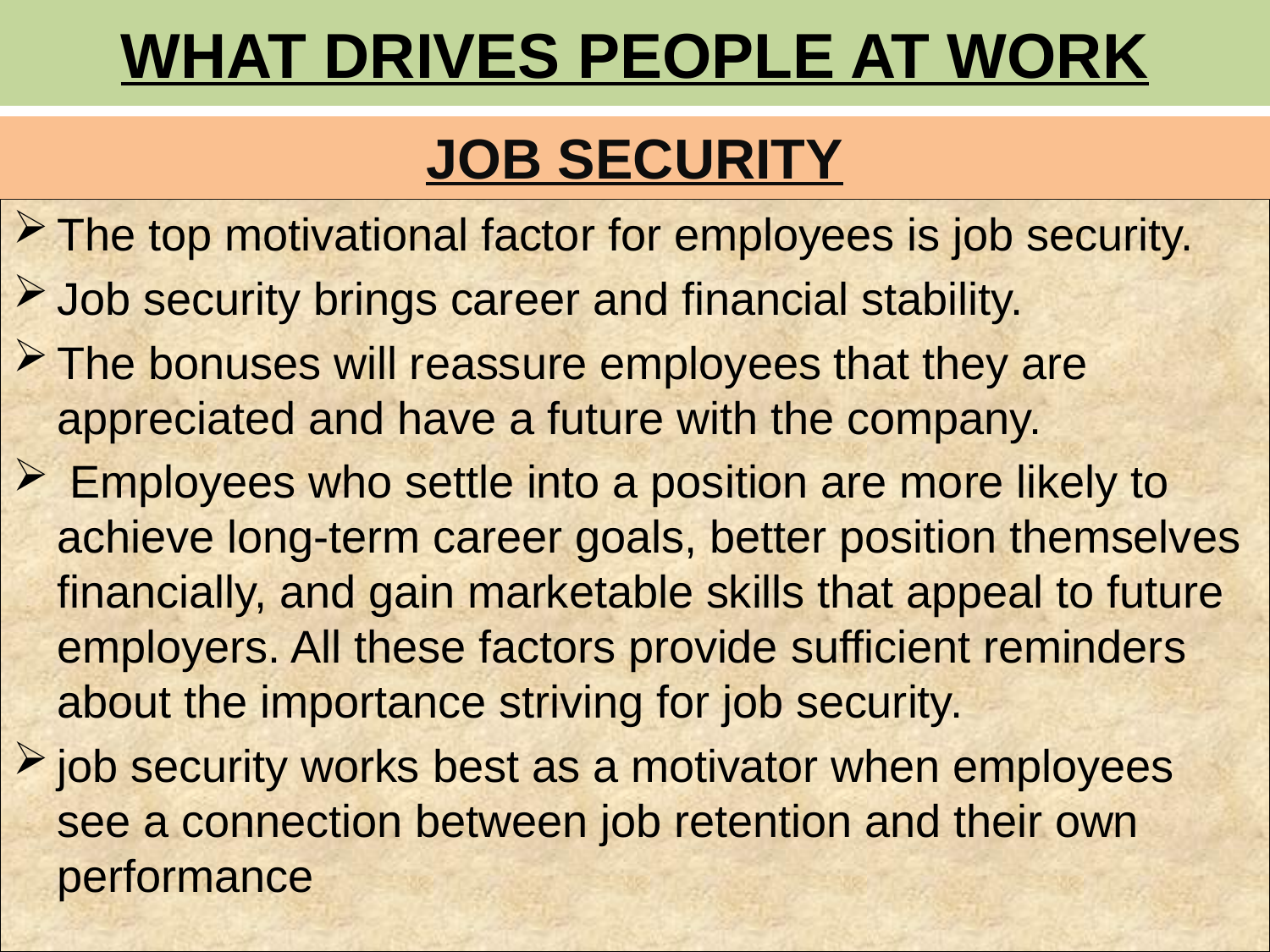

# WHAT DRIVES PEOPLE AT WORK
JOB SECURITY
The top motivational factor for employees is job security.
Job security brings career and financial stability.
The bonuses will reassure employees that they are appreciated and have a future with the company.
 Employees who settle into a position are more likely to achieve long-term career goals, better position themselves financially, and gain marketable skills that appeal to future employers. All these factors provide sufficient reminders about the importance striving for job security.
job security works best as a motivator when employees see a connection between job retention and their own performance